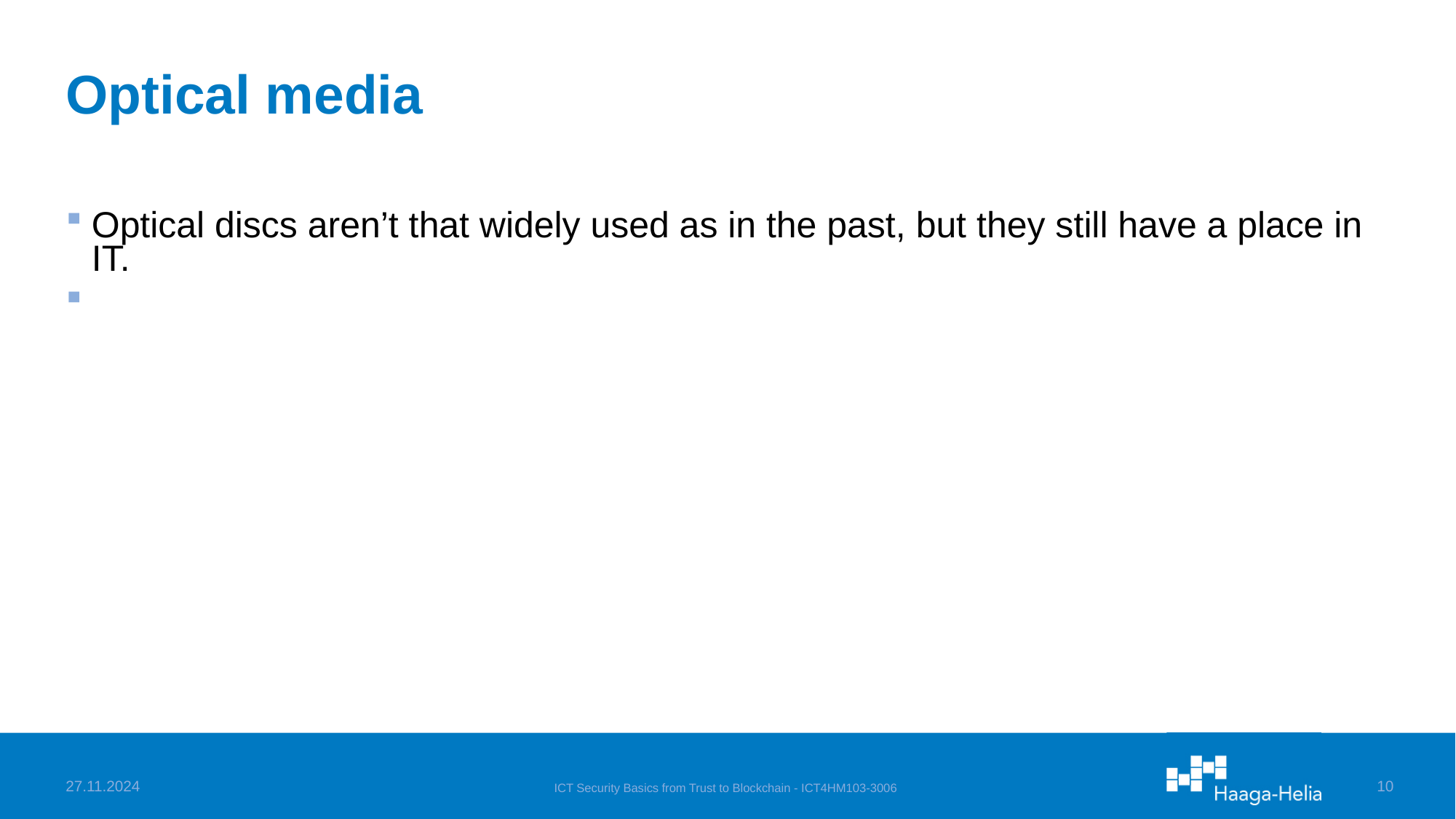

# Optical media
Optical discs aren’t that widely used as in the past, but they still have a place in IT.

27.11.2024

ICT Security Basics from Trust to Blockchain - ICT4HM103-3006
10